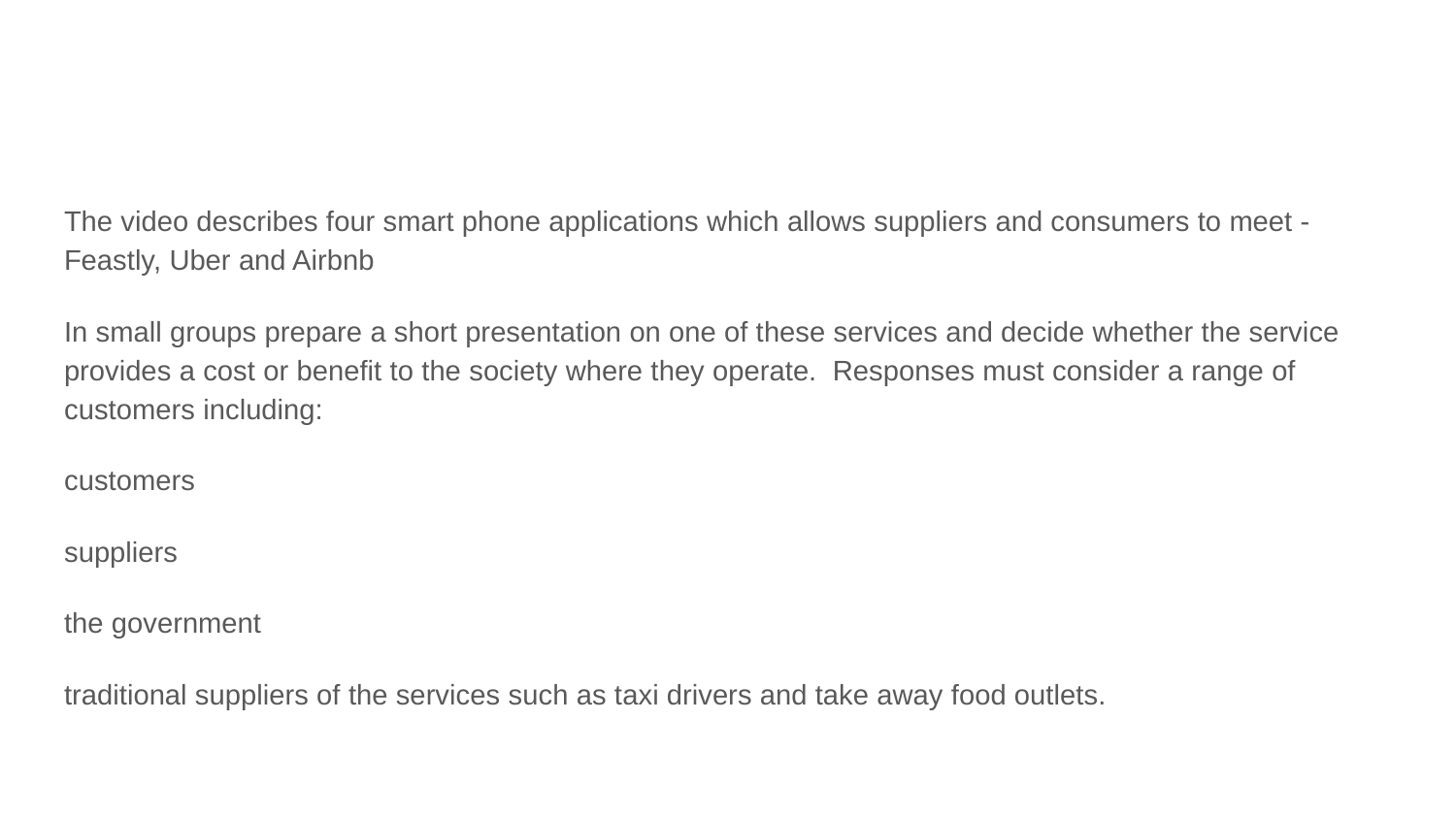

#
The video describes four smart phone applications which allows suppliers and consumers to meet - Feastly, Uber and Airbnb
In small groups prepare a short presentation on one of these services and decide whether the service provides a cost or benefit to the society where they operate.  Responses must consider a range of customers including:
customers
suppliers
the government
traditional suppliers of the services such as taxi drivers and take away food outlets.